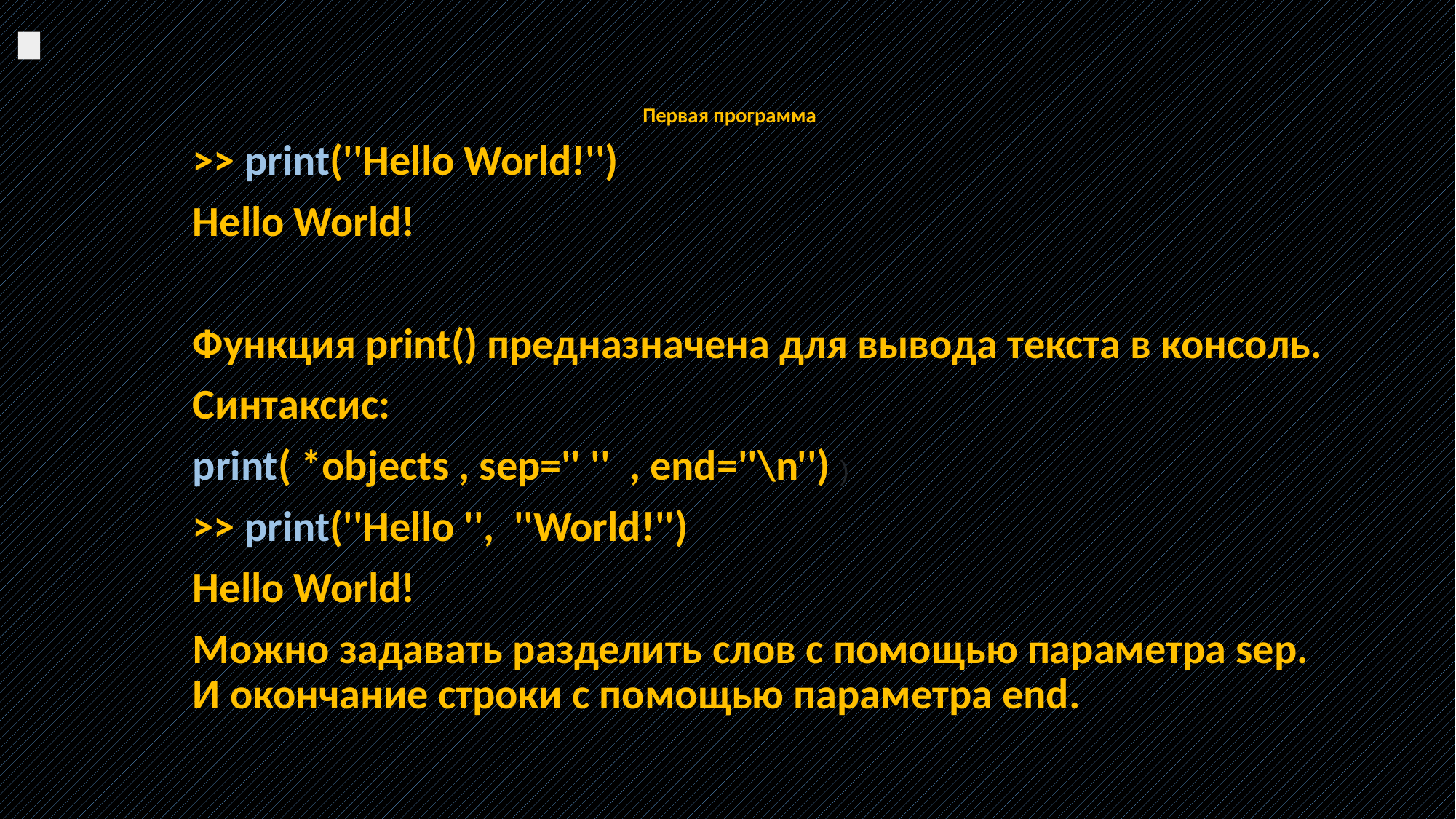

# Первая программа
>> print(''Hello World!'')
Hello World!

Функция print() предназначена для вывода текста в консоль.
Синтаксис:
print( *objects , sep='' ''  , end=''\n'') )
>> print(''Hello '',  ''World!'')
Hello World!
Можно задавать разделить слов с помощью параметра sep. И окончание строки с помощью параметра end.